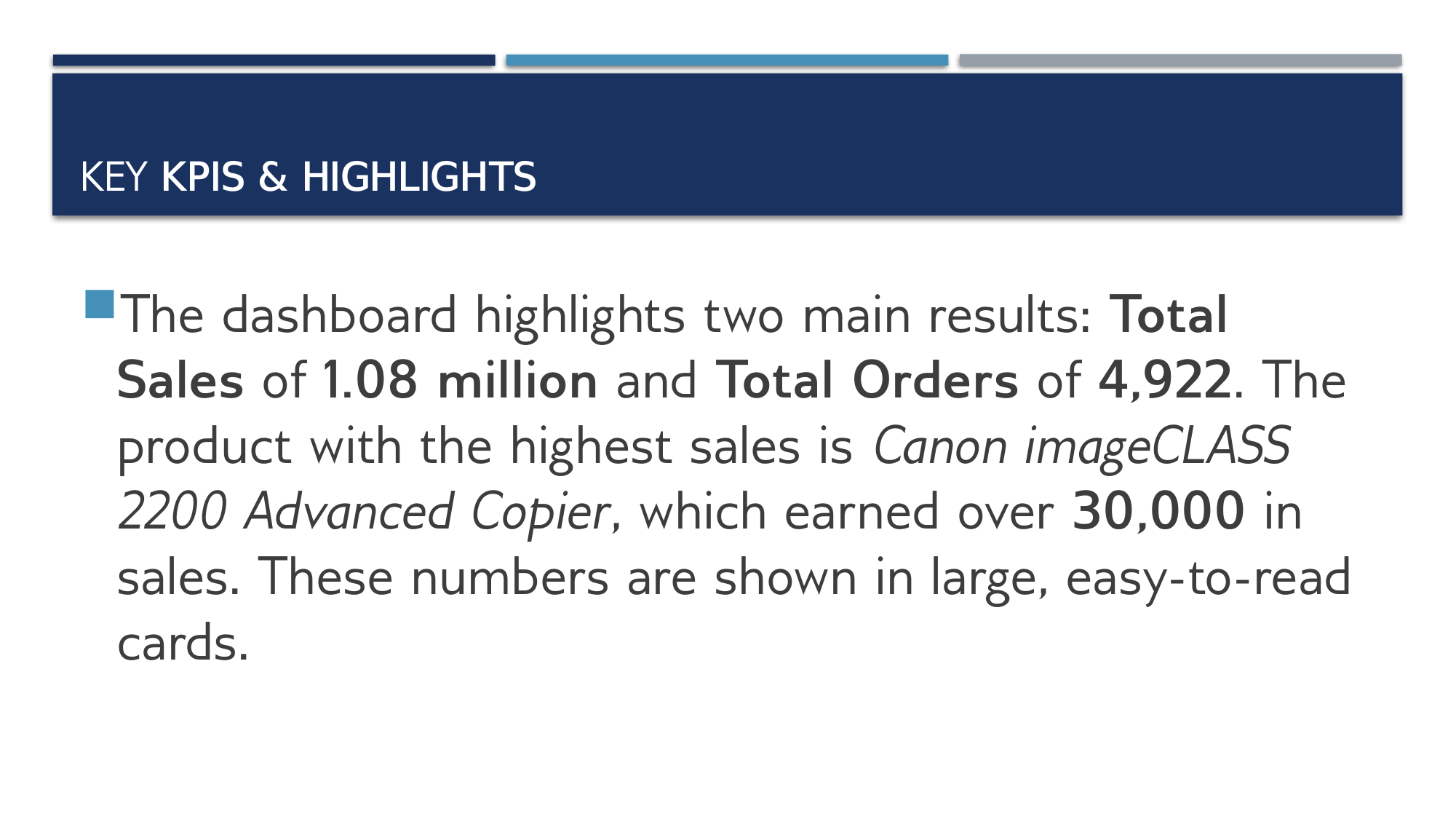

# Key KPIs & Highlights
The dashboard highlights two main results: Total Sales of 1.08 million and Total Orders of 4,922. The product with the highest sales is Canon imageCLASS 2200 Advanced Copier, which earned over 30,000 in sales. These numbers are shown in large, easy-to-read cards.